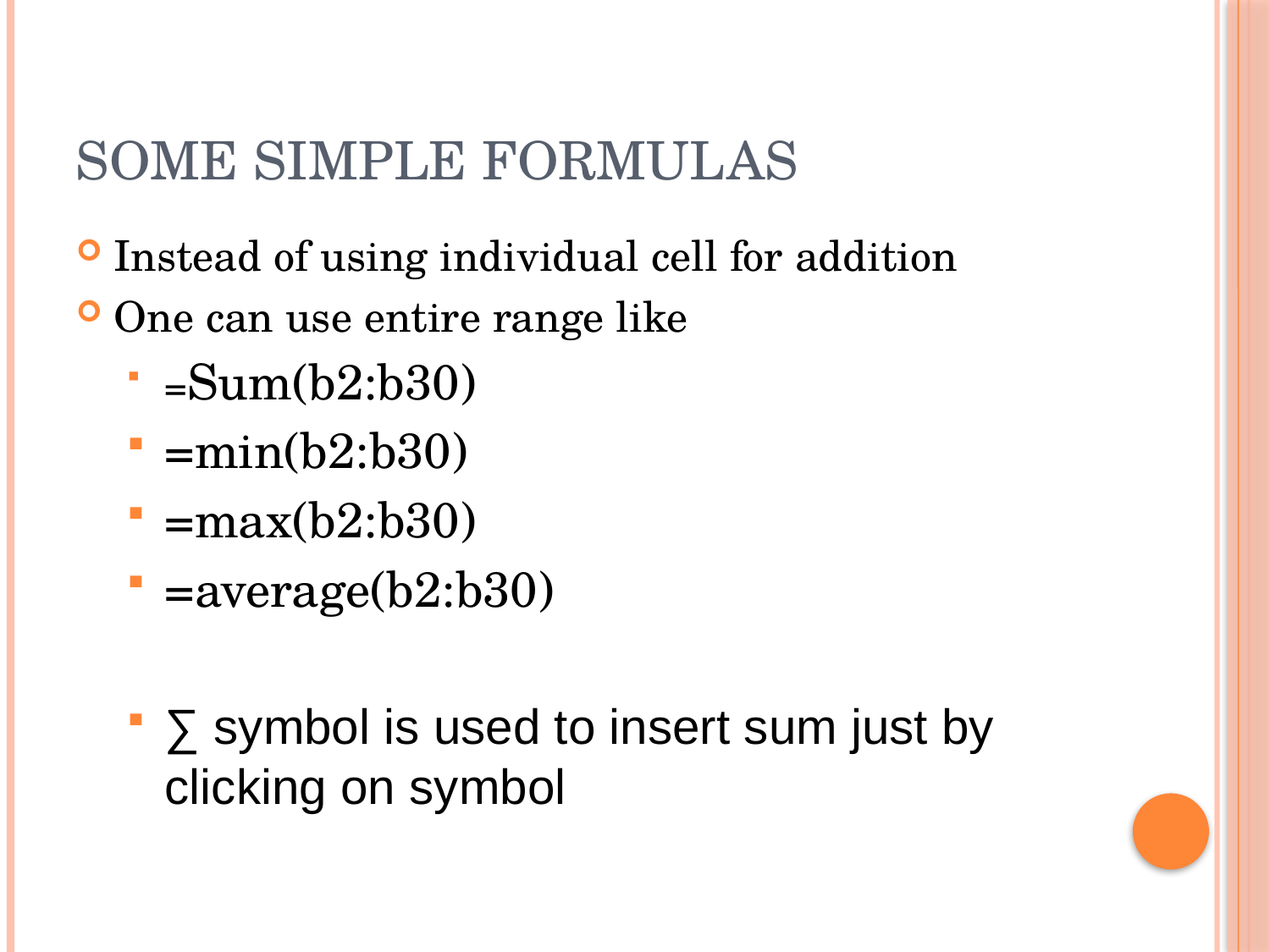

# Some simple formulas
Instead of using individual cell for addition
One can use entire range like
=Sum(b2:b30)
=min(b2:b30)
=max(b2:b30)
=average(b2:b30)

∑ symbol is used to insert sum just by clicking on symbol